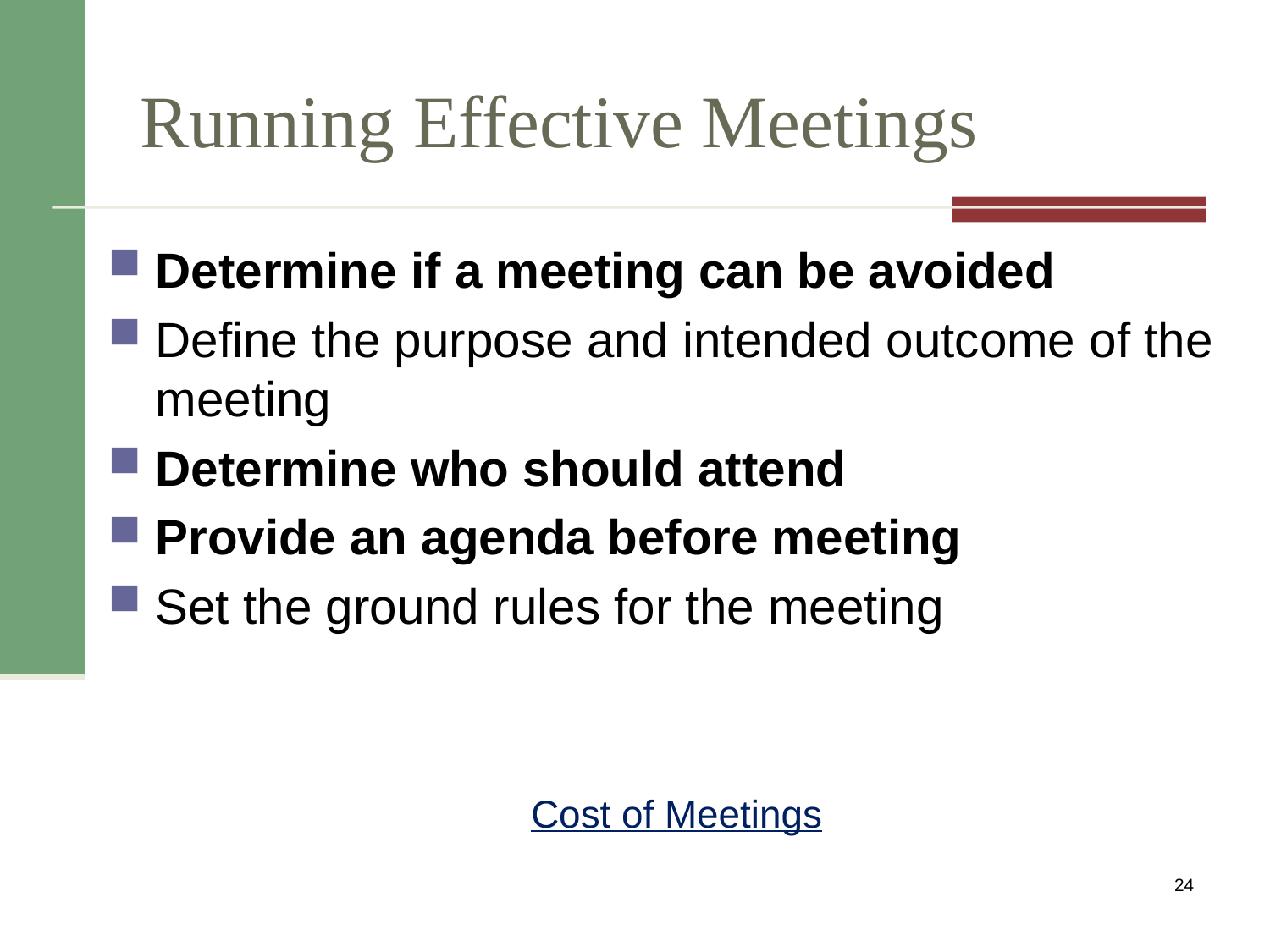

# Running Effective Meetings
Determine if a meeting can be avoided
Define the purpose and intended outcome of the meeting
Determine who should attend
Provide an agenda before meeting
Set the ground rules for the meeting
Cost of Meetings
24